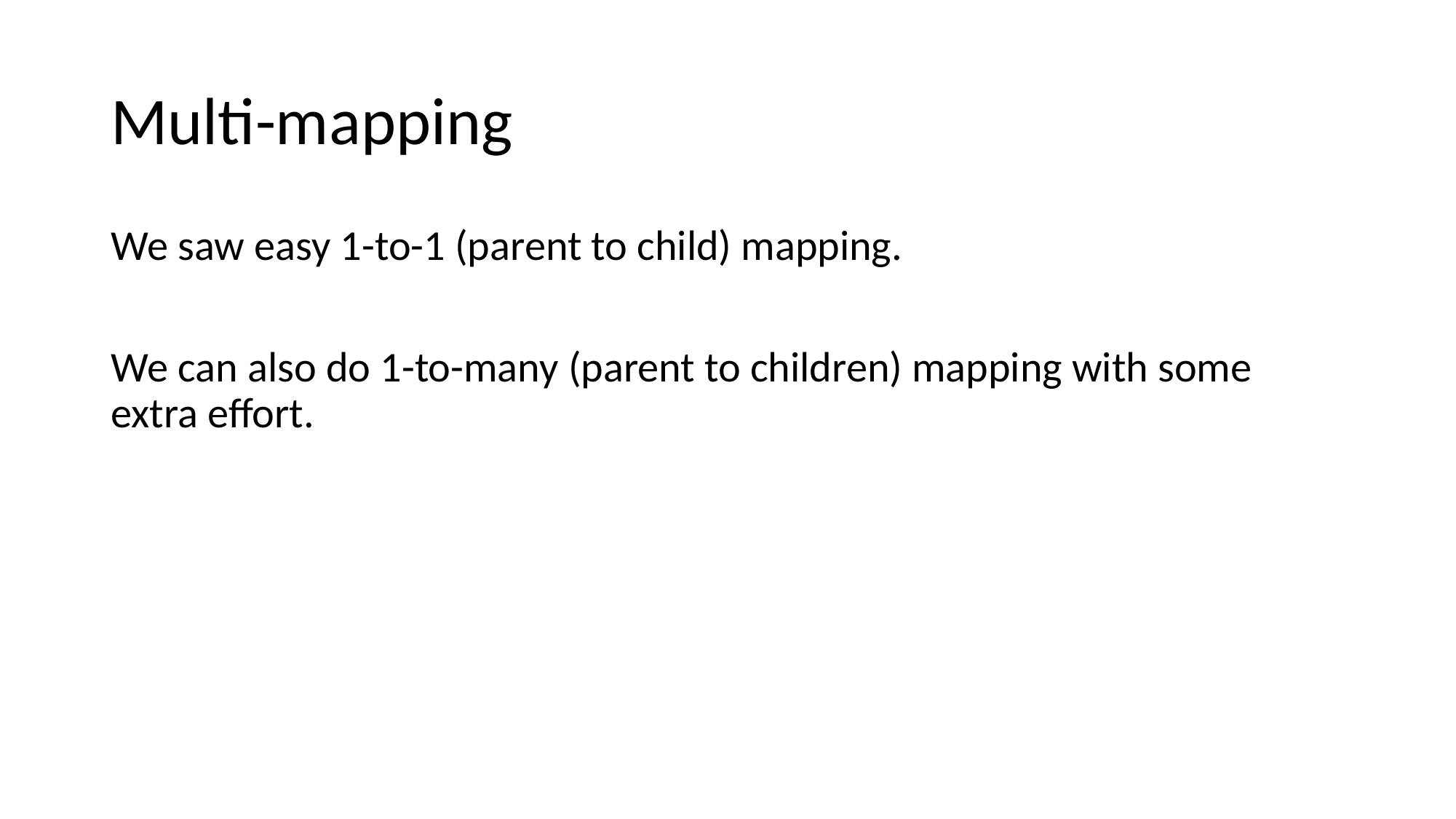

# Multi-mapping
We saw easy 1-to-1 (parent to child) mapping.

We can also do 1-to-many (parent to children) mapping with some extra effort.